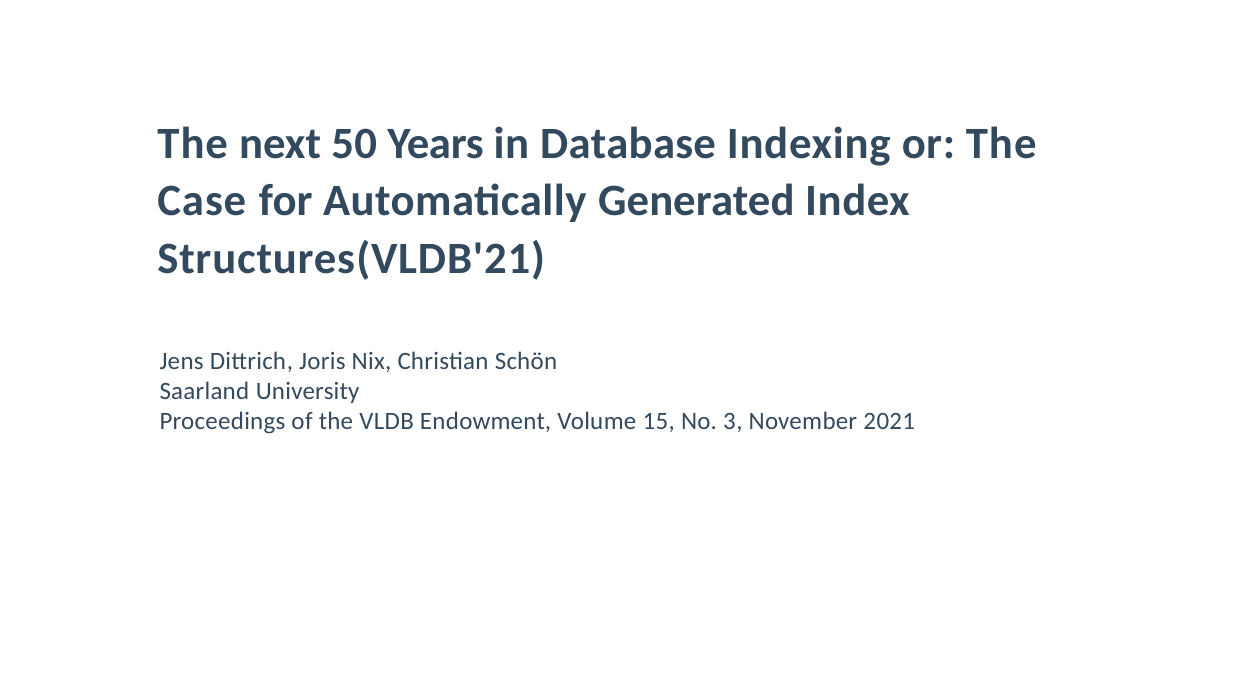

# The next 50 Years in Database Indexing or: The  Case for Automatically Generated Index  Structures(VLDB'21)
Jens Dittrich, Joris Nix, Christian Schön
Saarland University
Proceedings of the VLDB Endowment, Volume 15, No. 3, November 2021